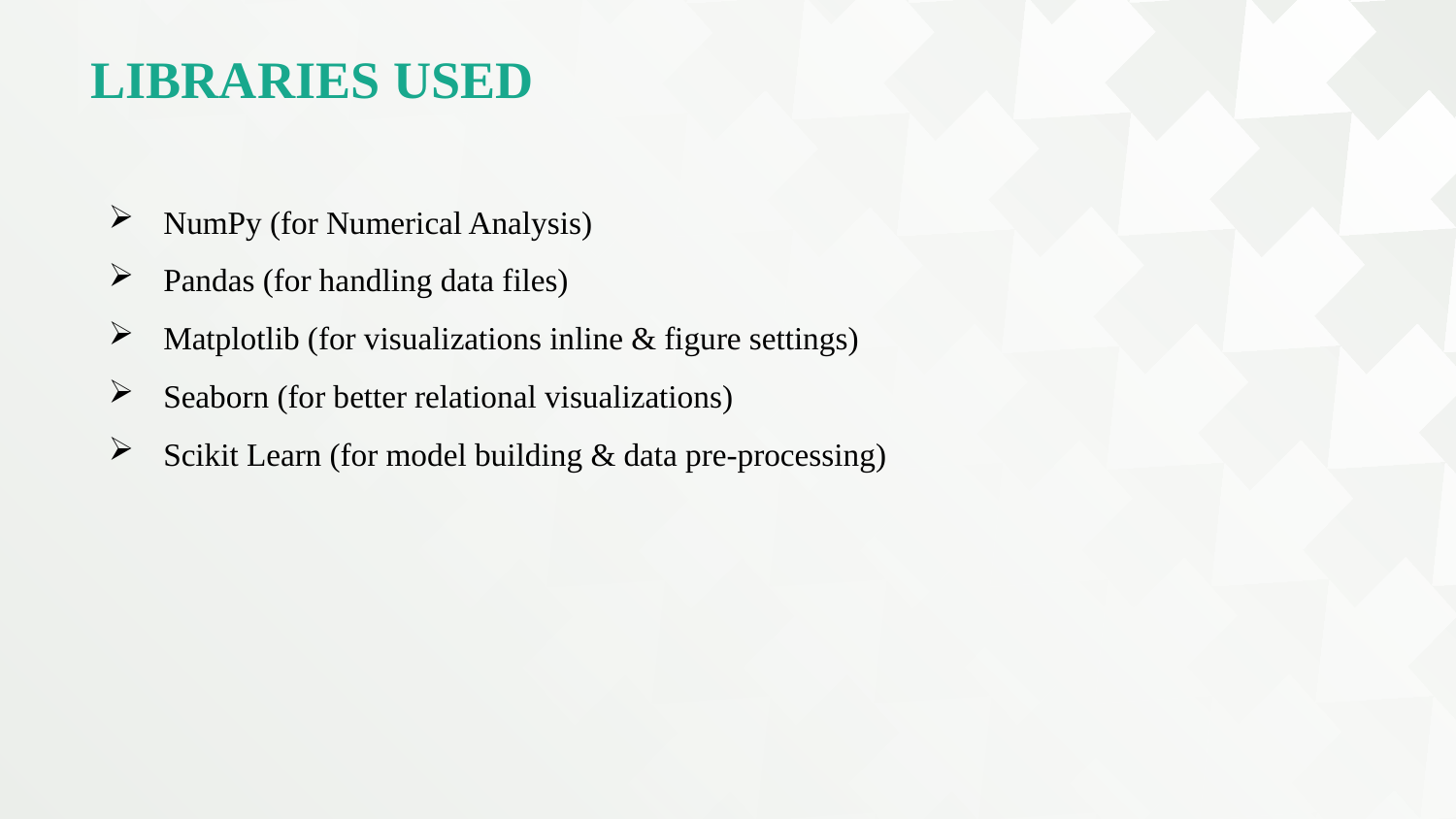

LIBRARIES USED
NumPy (for Numerical Analysis)
Pandas (for handling data files)
Matplotlib (for visualizations inline & figure settings)
Seaborn (for better relational visualizations)
Scikit Learn (for model building & data pre-processing)